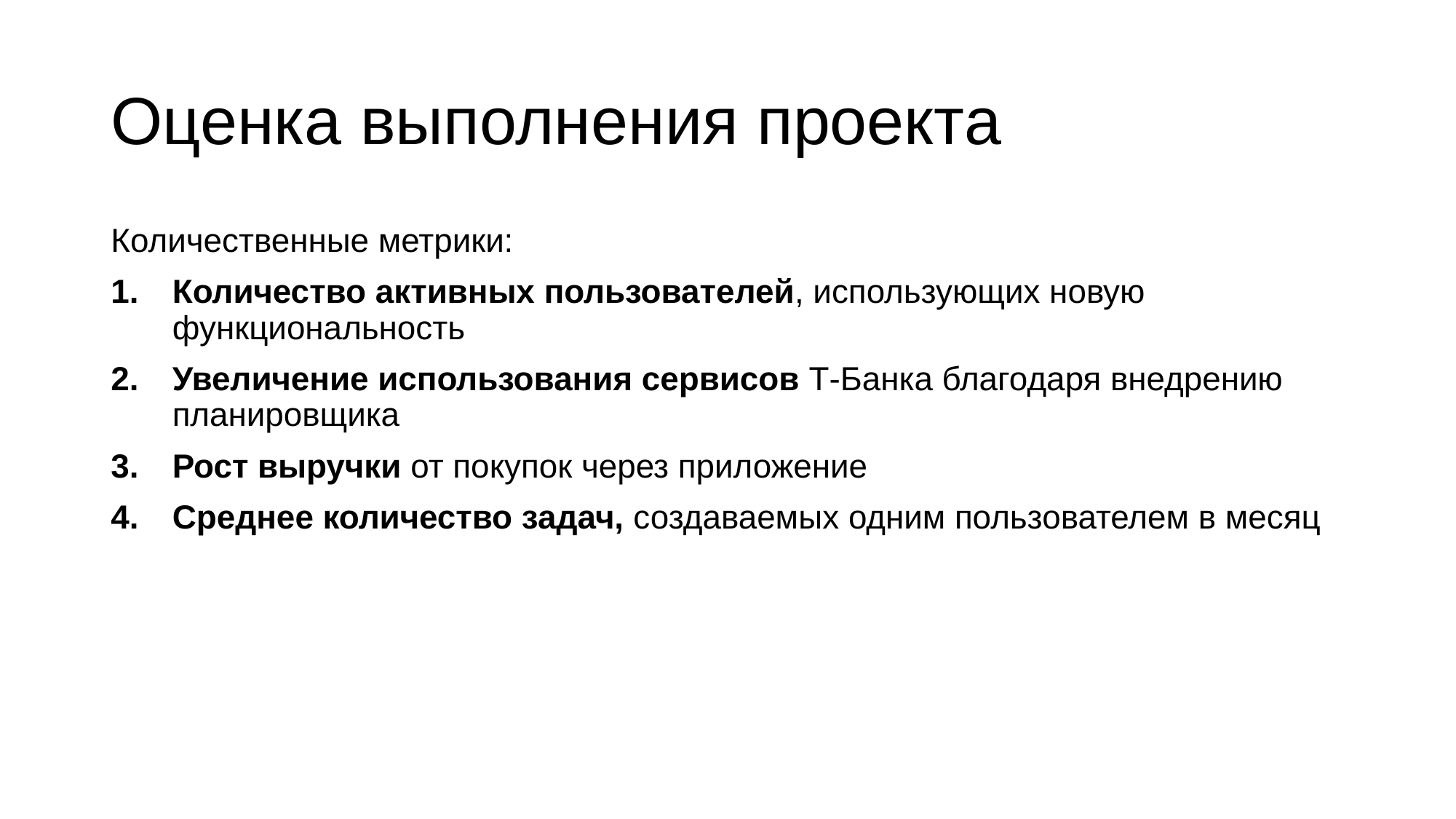

# Оценка выполнения проекта
Количественные метрики:
Количество активных пользователей, использующих новую функциональность
Увеличение использования сервисов Т-Банка благодаря внедрению планировщика
Рост выручки от покупок через приложение
Среднее количество задач, создаваемых одним пользователем в месяц